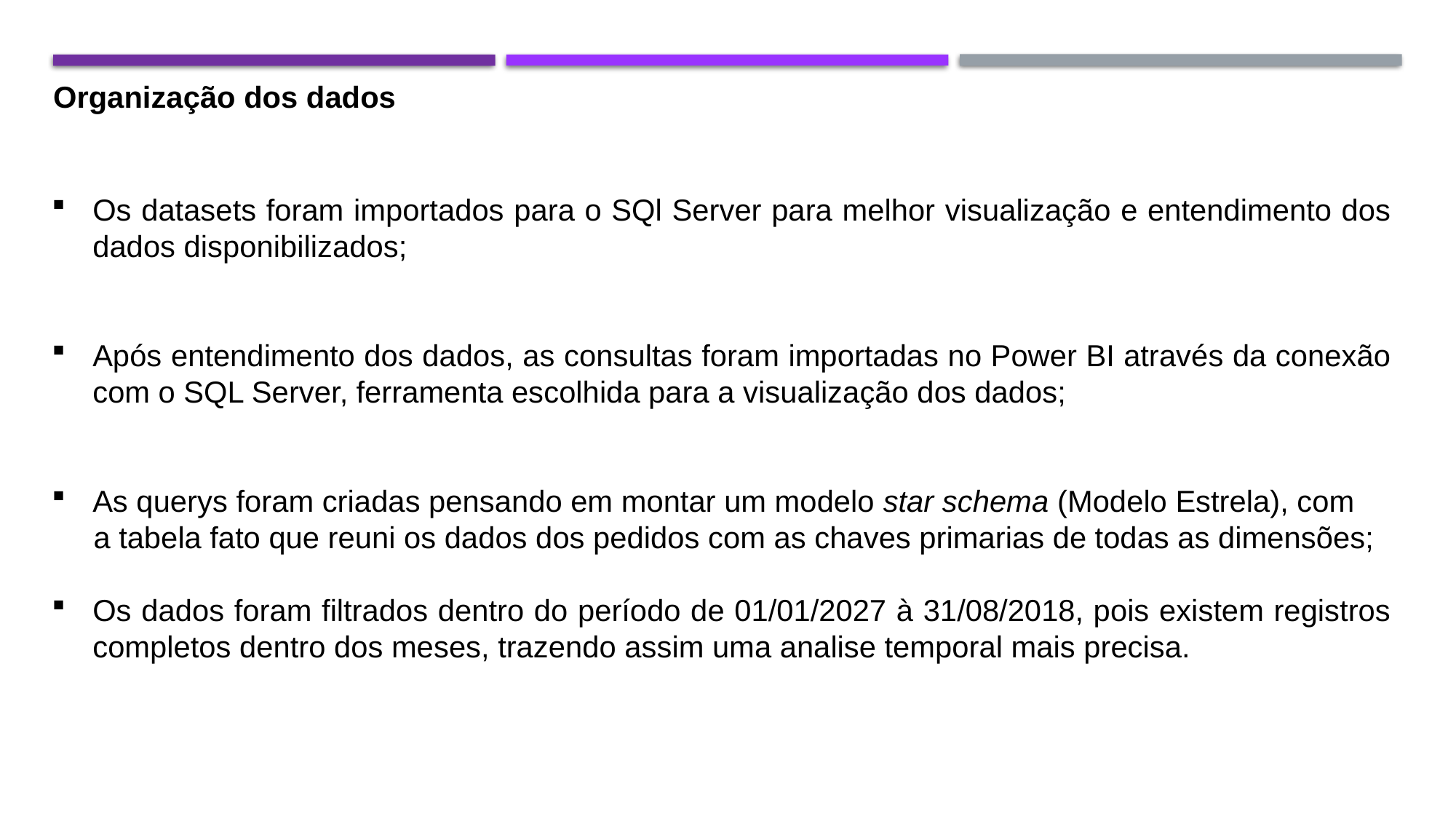

Organização dos dados
Os datasets foram importados para o SQl Server para melhor visualização e entendimento dos dados disponibilizados;

Após entendimento dos dados, as consultas foram importadas no Power BI através da conexão com o SQL Server, ferramenta escolhida para a visualização dos dados;

As querys foram criadas pensando em montar um modelo star schema (Modelo Estrela), com
     a tabela fato que reuni os dados dos pedidos com as chaves primarias de todas as dimensões;

Os dados foram filtrados dentro do período de 01/01/2027 à 31/08/2018, pois existem registros completos dentro dos meses, trazendo assim uma analise temporal mais precisa.